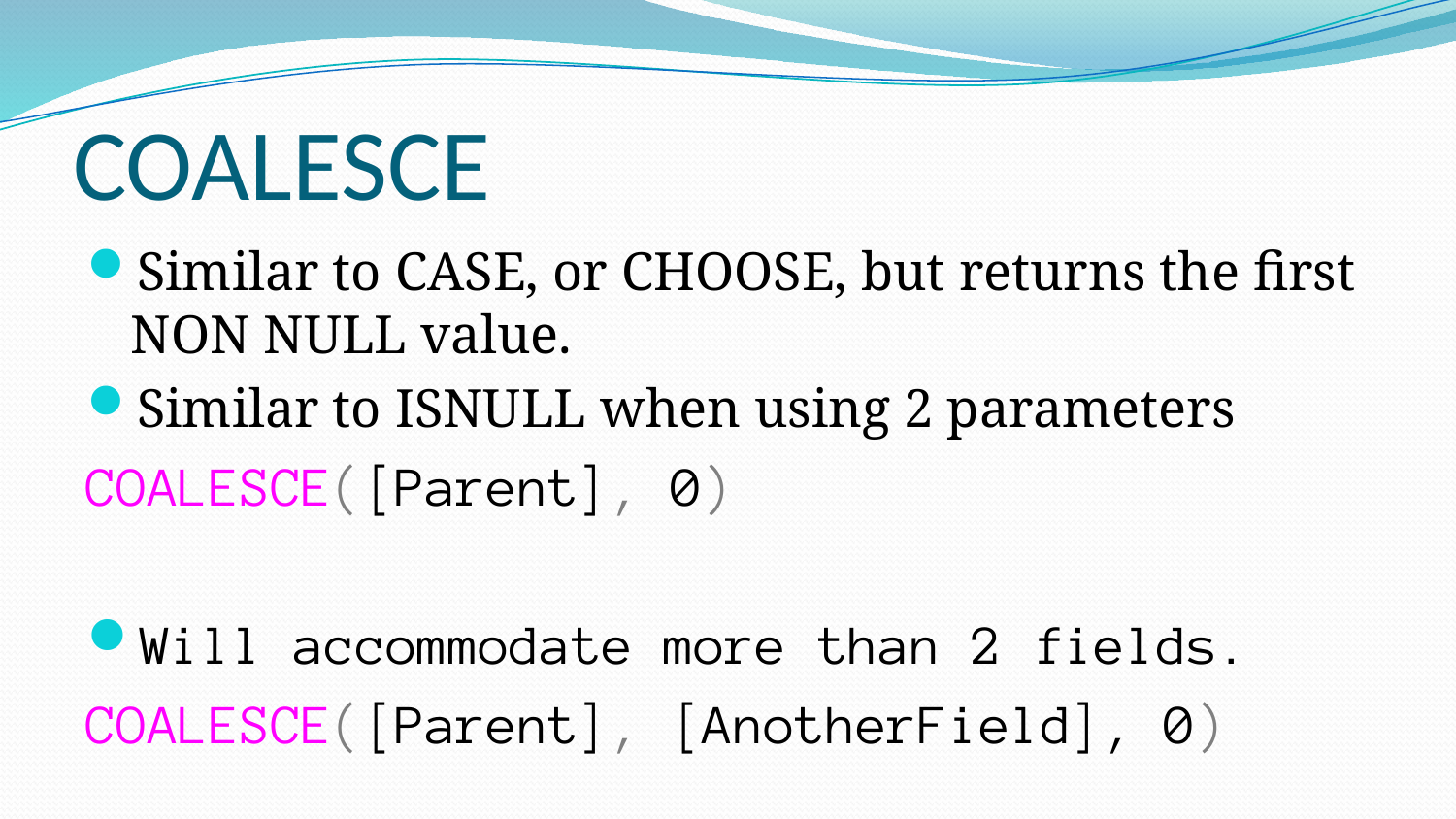

# COALESCE
Similar to CASE, or CHOOSE, but returns the first NON NULL value.
Similar to ISNULL when using 2 parameters
COALESCE([Parent], 0)

Will accommodate more than 2 fields.
COALESCE([Parent], [AnotherField], 0)